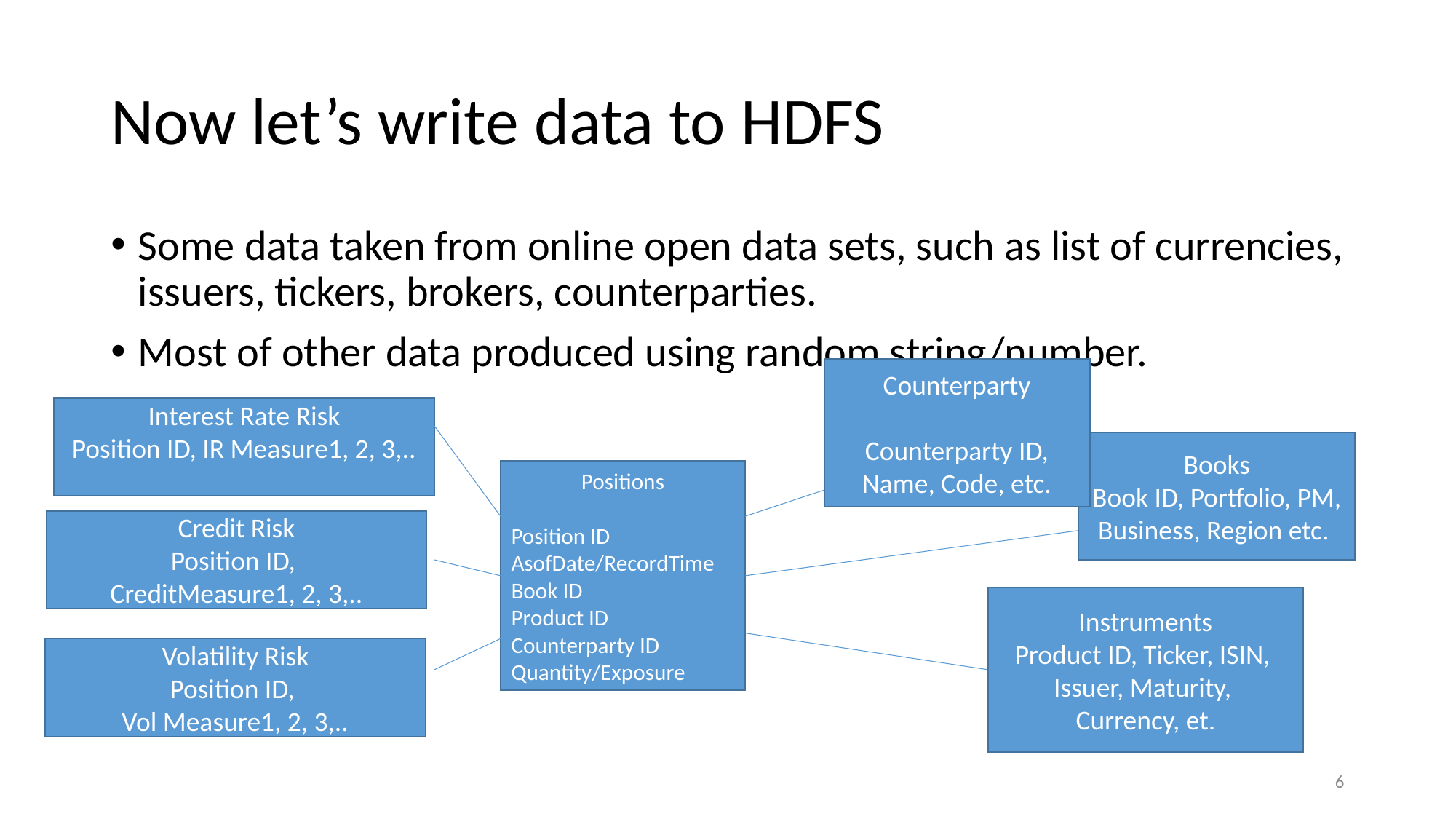

# Now let’s write data to HDFS
Some data taken from online open data sets, such as list of currencies, issuers, tickers, brokers, counterparties.
Most of other data produced using random string/number.

Counterparty

Counterparty ID,
Name, Code, etc.

Interest Rate Risk
Position ID, IR Measure1, 2, 3,..

Books
Book ID, Portfolio, PM,
Business, Region etc.

Positions

Position ID
AsofDate/RecordTime
Book ID
Product ID
Counterparty ID
Quantity/Exposure

Credit Risk
Position ID,
CreditMeasure1, 2, 3,..

Instruments
Product ID, Ticker, ISIN,
Issuer, Maturity,
Currency, et.

Volatility Risk
Position ID,
Vol Measure1, 2, 3,..

6